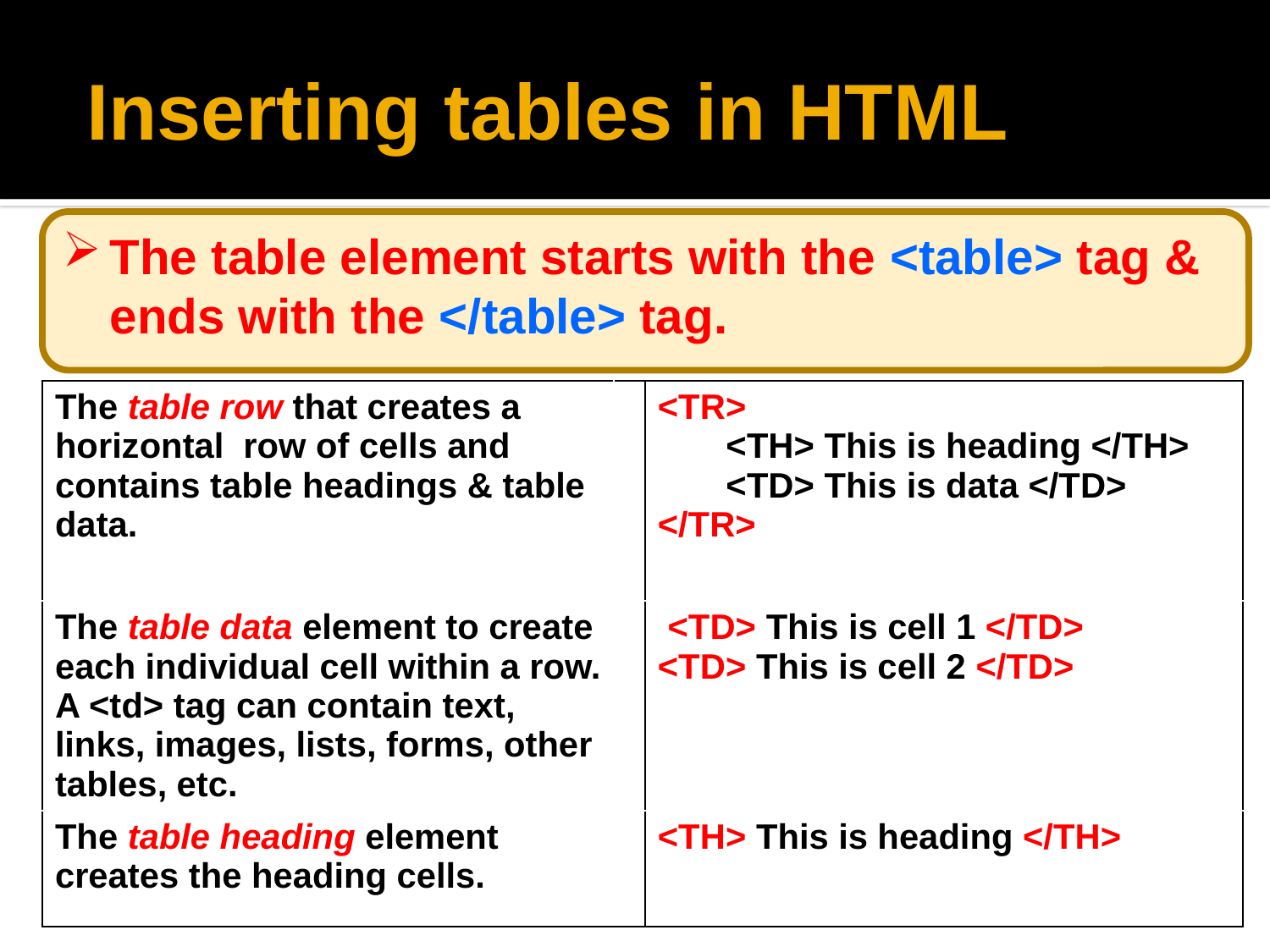

# Inserting tables in HTML
The table element starts with the <table> tag & ends with the </table> tag.

| The table row that creates a horizontal row of cells and contains table headings & table data. |  | <TR> <TH> This is heading </TH> <TD> This is data </TD> </TR> |
| --- | --- | --- |
| The table data element to create each individual cell within a row. A <td> tag can contain text, links, images, lists, forms, other tables, etc. |  | <TD> This is cell 1 </TD> <TD> This is cell 2 </TD> |
| The table heading element creates the heading cells. |  | <TH> This is heading </TH> |